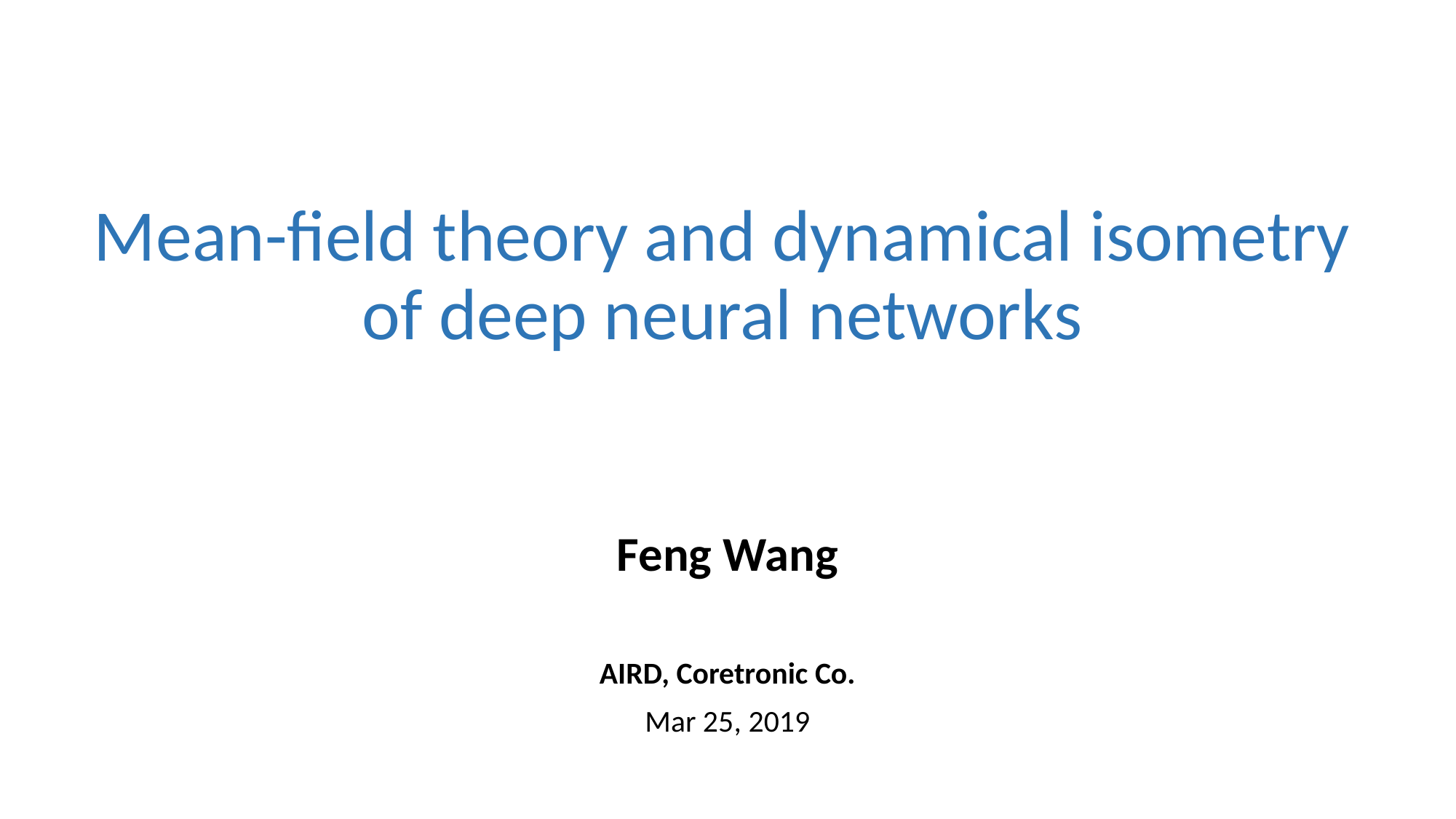

# Mean-field theory and dynamical isometry of deep neural networks
Feng Wang

AIRD, Coretronic Co.
Mar 25, 2019